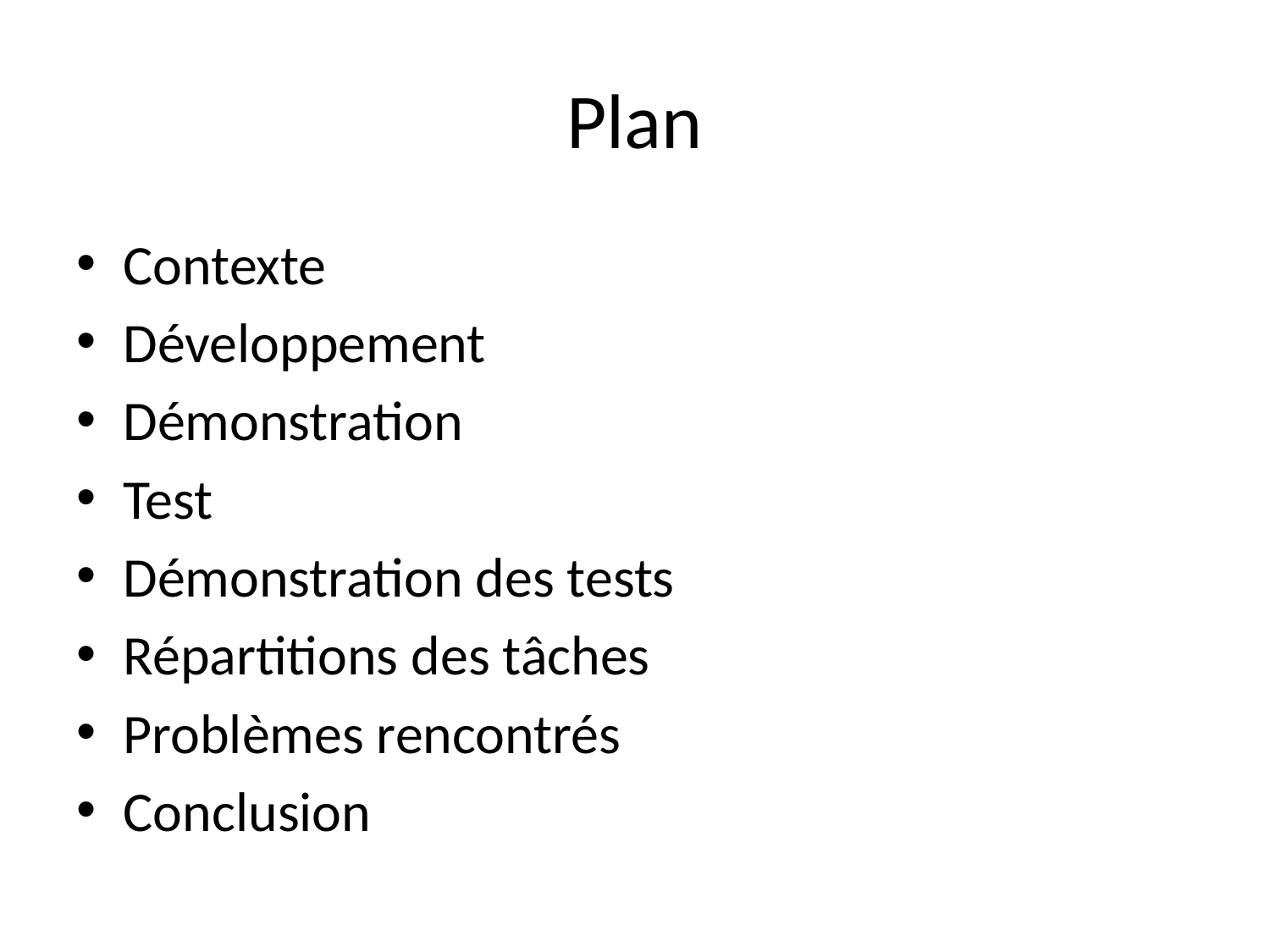

# Plan
Contexte
Développement
Démonstration
Test
Démonstration des tests
Répartitions des tâches
Problèmes rencontrés
Conclusion